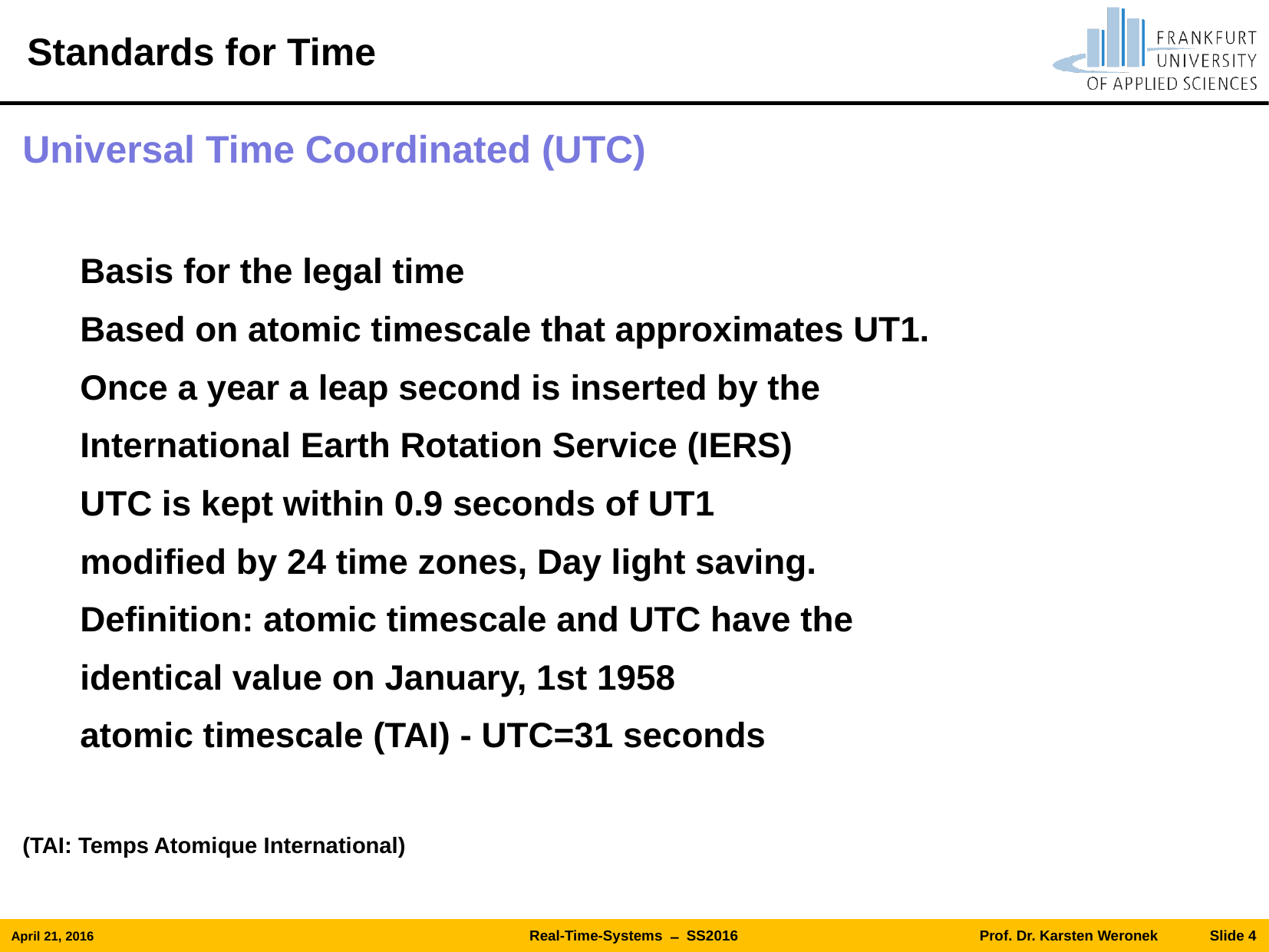

# Standards for Time
Universal Time Coordinated (UTC)

Basis for the legal time
Based on atomic timescale that approximates UT1.
Once a year a leap second is inserted by the
International Earth Rotation Service (IERS)
UTC is kept within 0.9 seconds of UT1
modified by 24 time zones, Day light saving.
Definition: atomic timescale and UTC have the
identical value on January, 1st 1958
atomic timescale (TAI) - UTC=31 seconds

(TAI: Temps Atomique International)